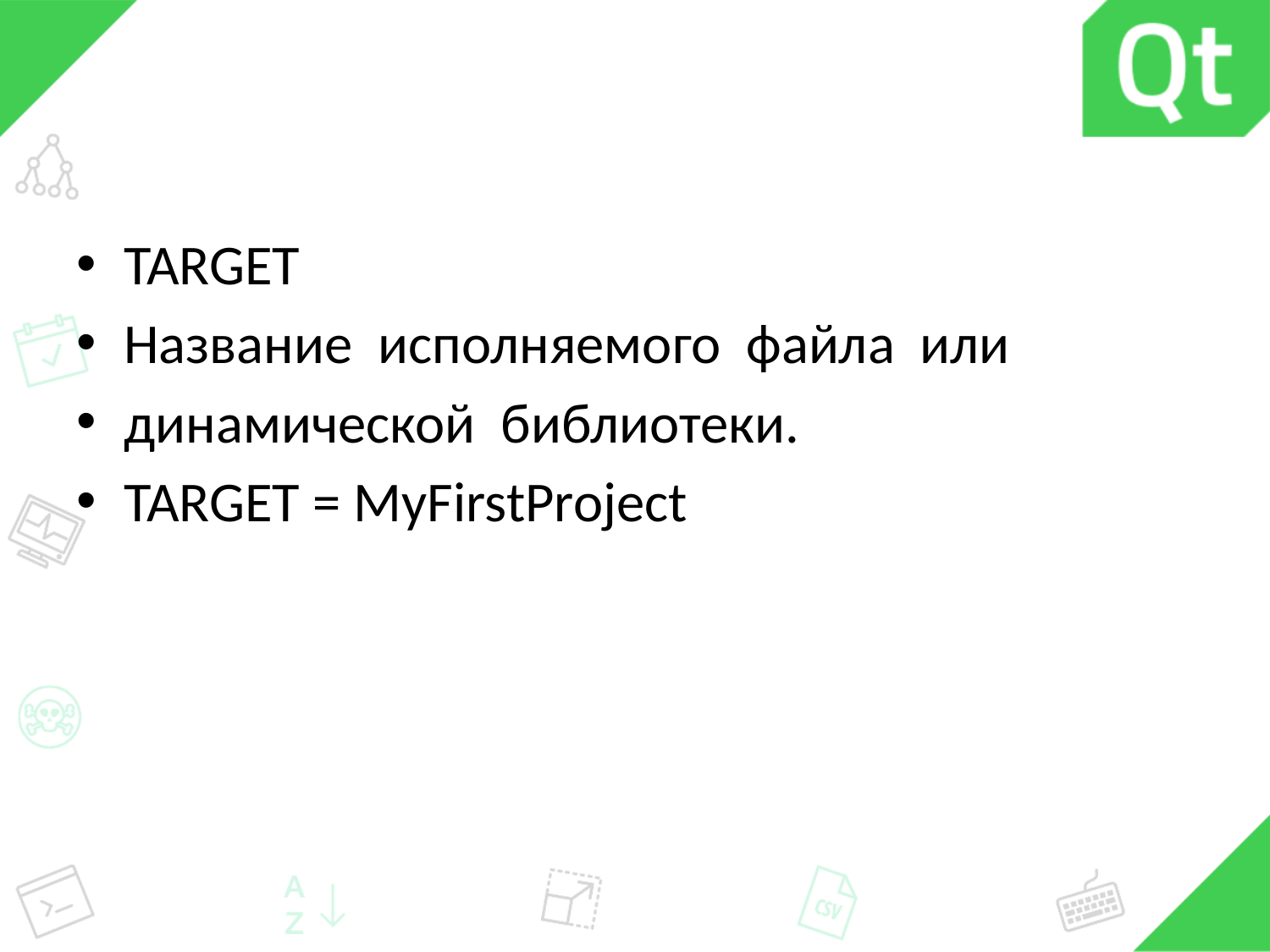

#
TARGET
Название  исполняемого  файла  или
динамической  библиотеки.
TARGET = MyFirstProject